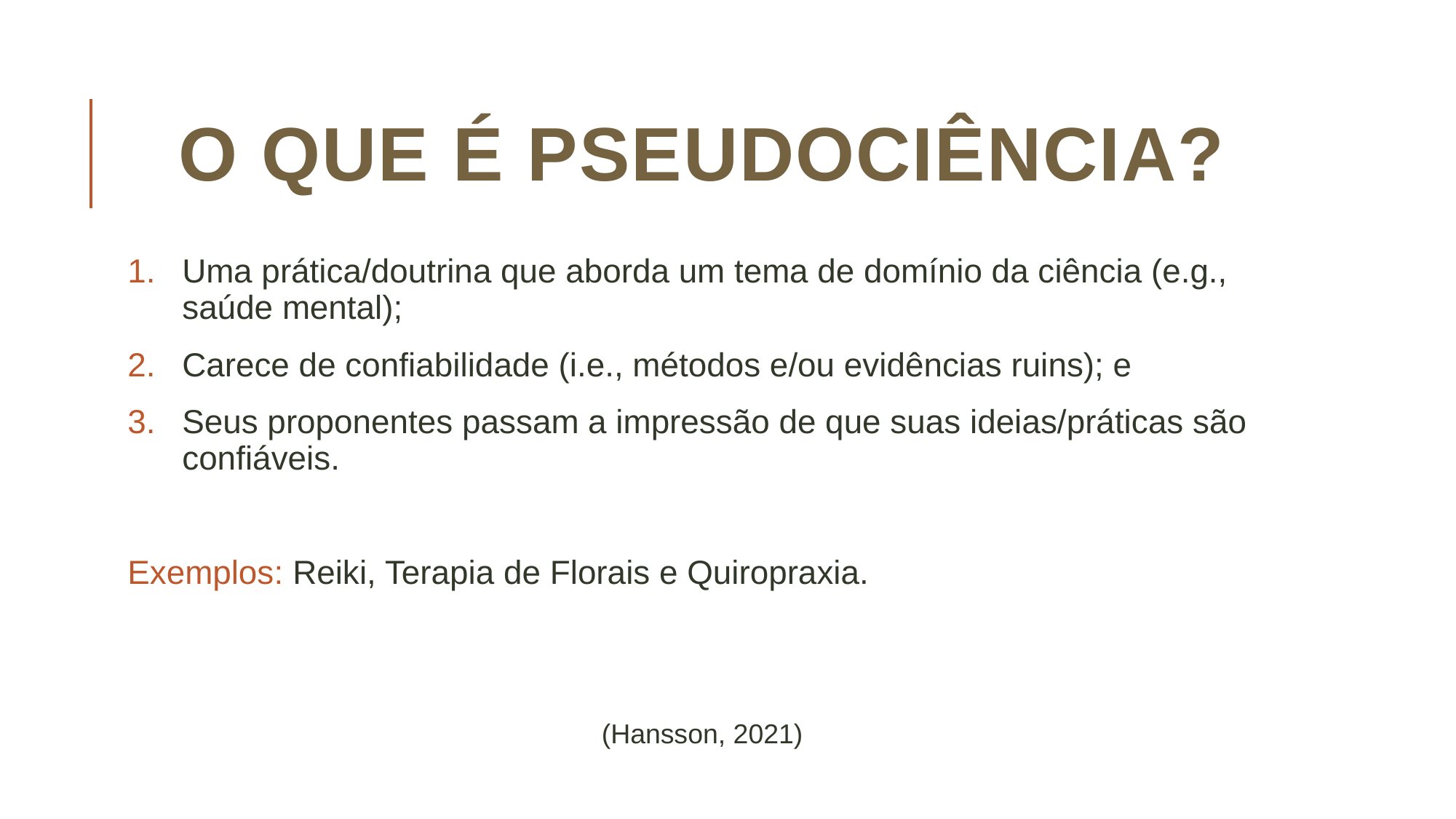

# O QUE É PSEUDOCIÊNCIA?
Uma prática/doutrina que aborda um tema de domínio da ciência (e.g., saúde mental);
Carece de confiabilidade (i.e., métodos e/ou evidências ruins); e
Seus proponentes passam a impressão de que suas ideias/práticas são confiáveis.

Exemplos: Reiki, Terapia de Florais e Quiropraxia.
(Hansson, 2021)